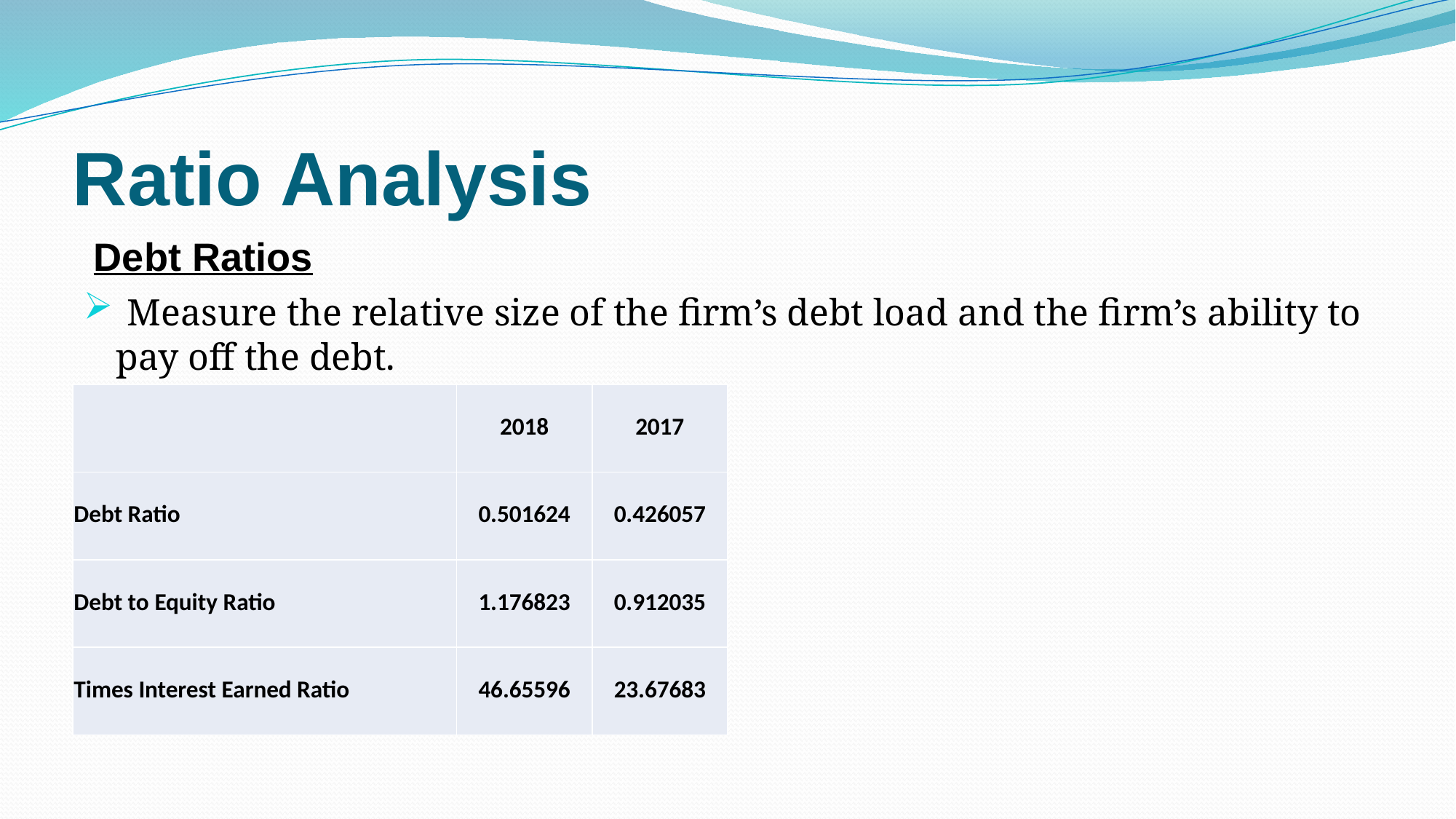

# Ratio Analysis
 Debt Ratios
 Measure the relative size of the firm’s debt load and the firm’s ability to pay off the debt.

|  | 2018 | 2017 |
| --- | --- | --- |
| Debt Ratio | 0.501624 | 0.426057 |
| Debt to Equity Ratio | 1.176823 | 0.912035 |
| Times Interest Earned Ratio | 46.65596 | 23.67683 |